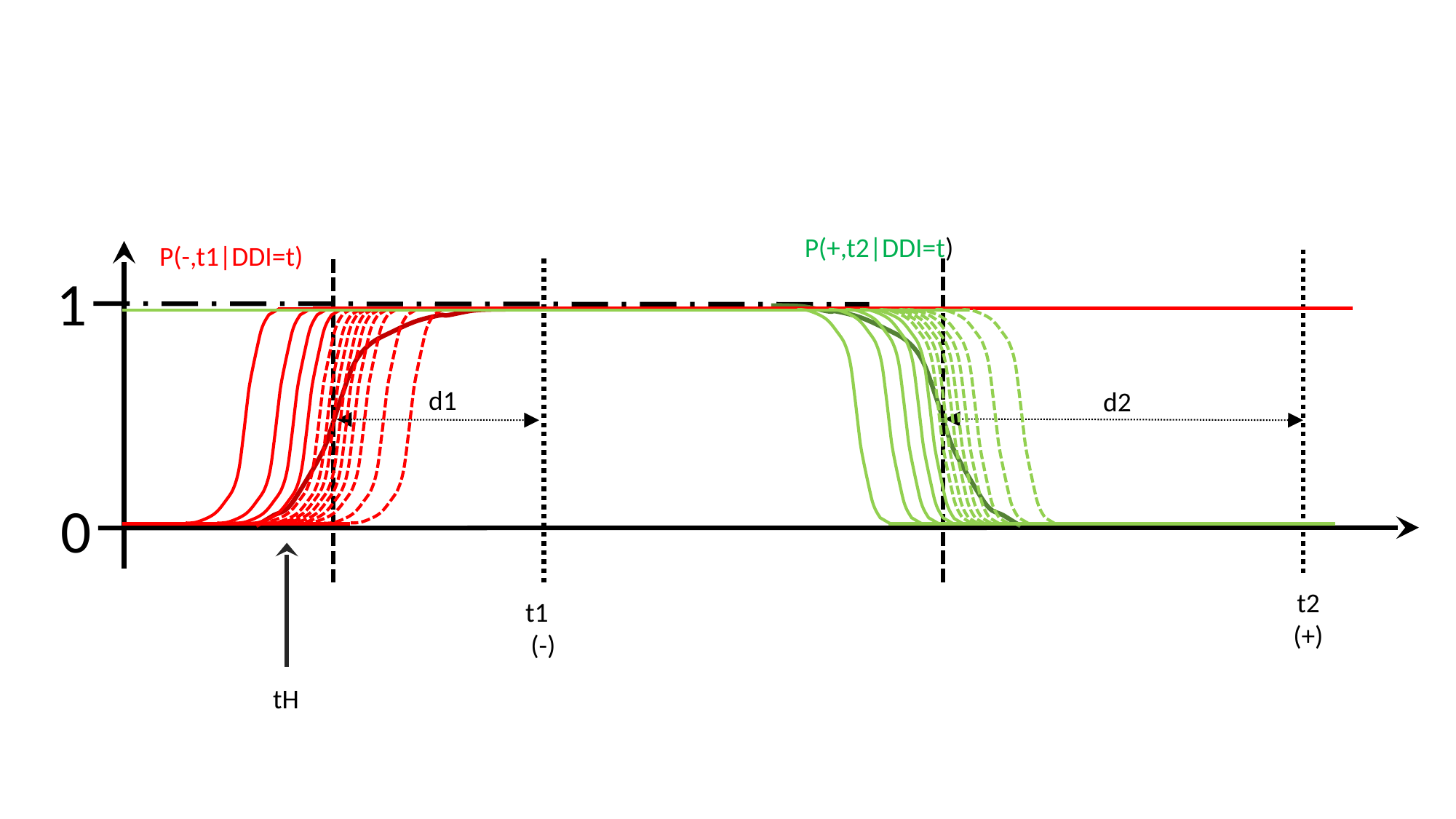

P(+,t2|DDI=t)
P(-,t1|DDI=t)
1

d1
d2
0
t2
(+)
t1
(-)
tH